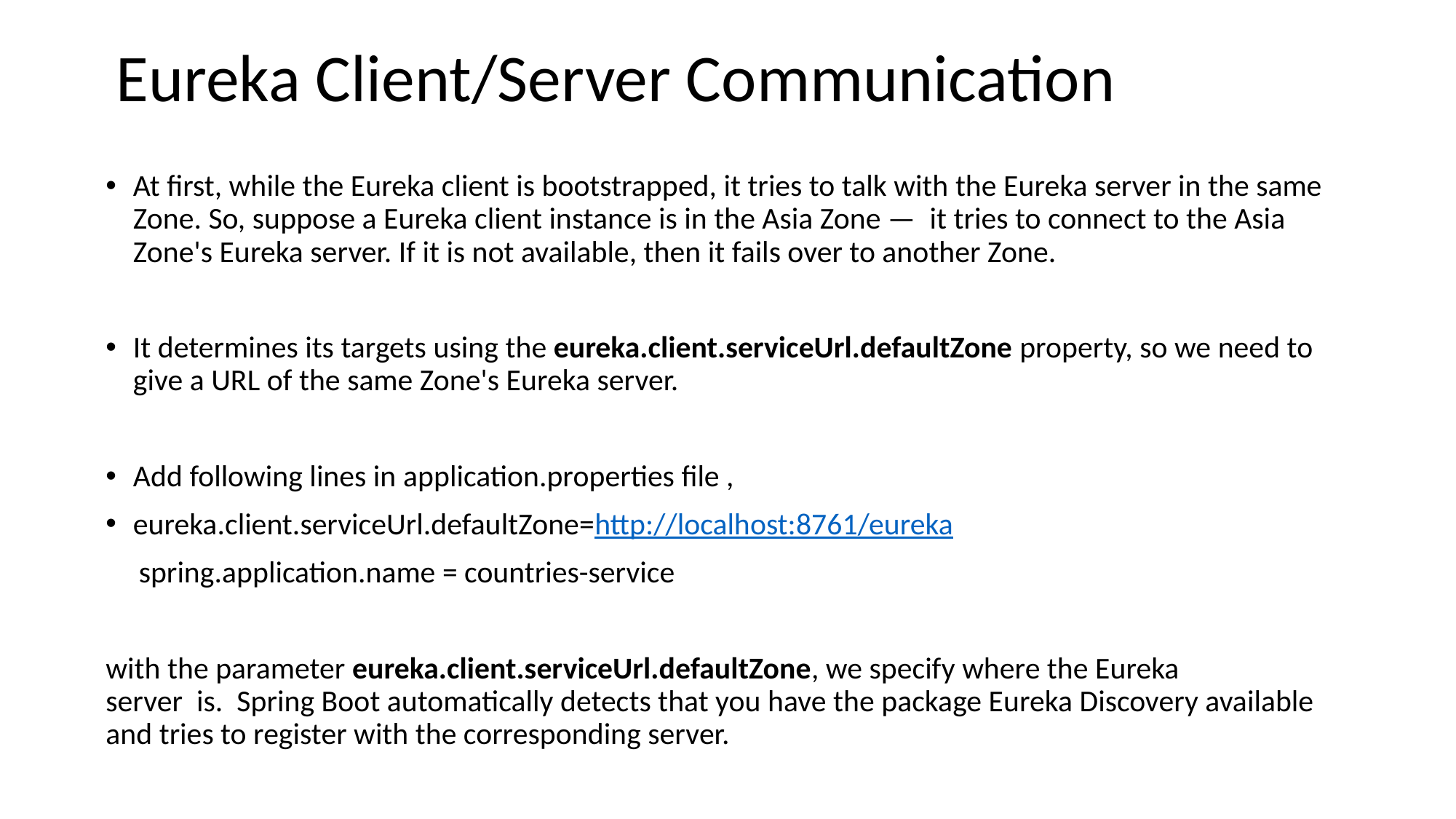

# Eureka Client/Server Communication
At first, while the Eureka client is bootstrapped, it tries to talk with the Eureka server in the same Zone. So, suppose a Eureka client instance is in the Asia Zone —  it tries to connect to the Asia Zone's Eureka server. If it is not available, then it fails over to another Zone.

It determines its targets using the eureka.client.serviceUrl.defaultZone property, so we need to give a URL of the same Zone's Eureka server.

Add following lines in application.properties file ,
eureka.client.serviceUrl.defaultZone=http://localhost:8761/eureka
  spring.application.name = countries-service

with the parameter eureka.client.serviceUrl.defaultZone, we specify where the Eureka server  is.  Spring Boot automatically detects that you have the package Eureka Discovery available and tries to register with the corresponding server.